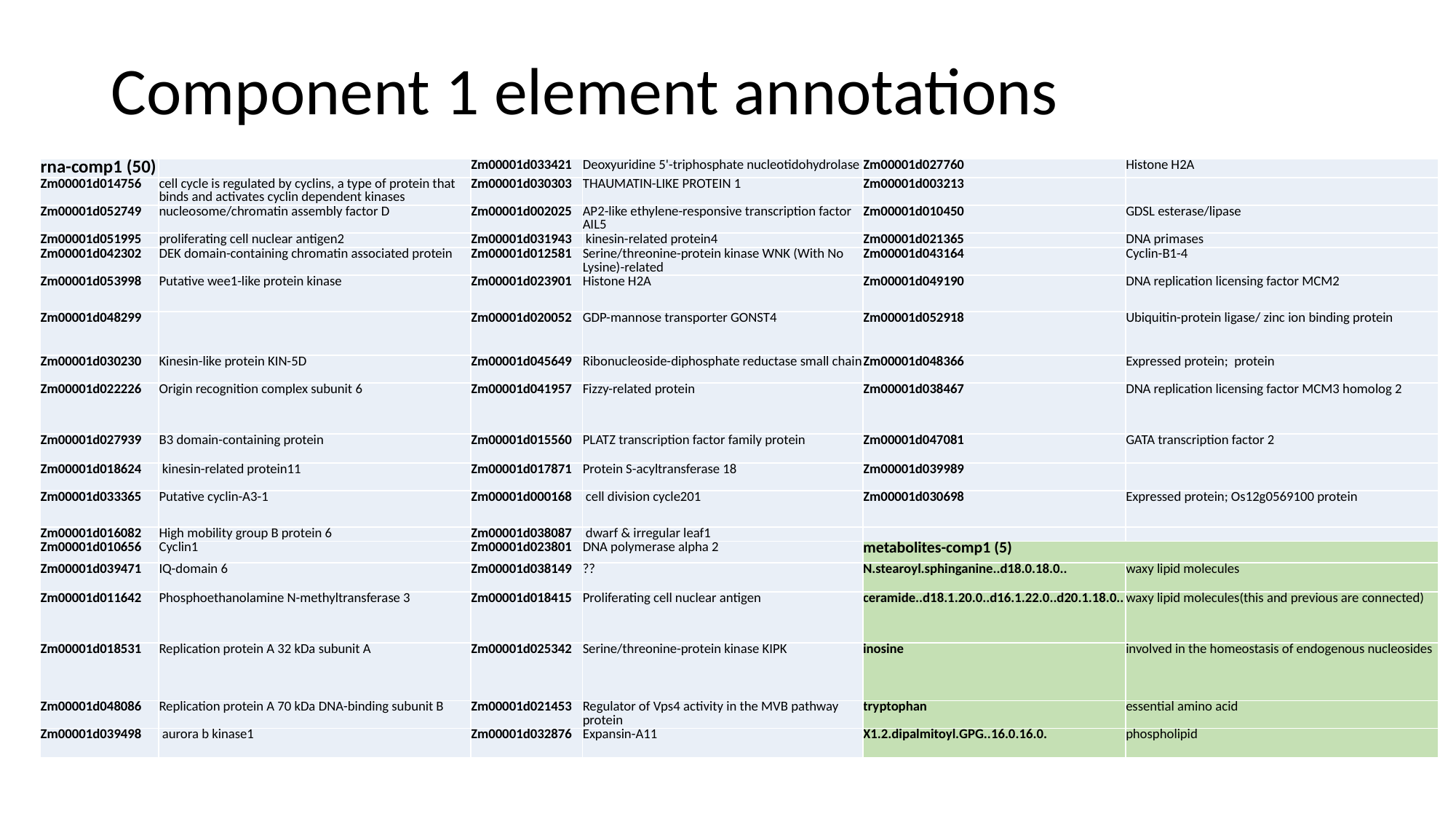

# Component 1 element annotations
| rna-comp1 (50) |  | Zm00001d033421 | Deoxyuridine 5'-triphosphate nucleotidohydrolase | Zm00001d027760 | Histone H2A |
| --- | --- | --- | --- | --- | --- |
| Zm00001d014756 | cell cycle is regulated by cyclins, a type of protein that binds and activates cyclin dependent kinases | Zm00001d030303 | THAUMATIN-LIKE PROTEIN 1 | Zm00001d003213 |  |
| Zm00001d052749 | nucleosome/chromatin assembly factor D | Zm00001d002025 | AP2-like ethylene-responsive transcription factor AIL5 | Zm00001d010450 | GDSL esterase/lipase |
| Zm00001d051995 | proliferating cell nuclear antigen2 | Zm00001d031943 | kinesin-related protein4 | Zm00001d021365 | DNA primases |
| Zm00001d042302 | DEK domain-containing chromatin associated protein | Zm00001d012581 | Serine/threonine-protein kinase WNK (With No Lysine)-related | Zm00001d043164 | Cyclin-B1-4 |
| Zm00001d053998 | Putative wee1-like protein kinase | Zm00001d023901 | Histone H2A | Zm00001d049190 | DNA replication licensing factor MCM2 |
| Zm00001d048299 |  | Zm00001d020052 | GDP-mannose transporter GONST4 | Zm00001d052918 | Ubiquitin-protein ligase/ zinc ion binding protein |
| Zm00001d030230 | Kinesin-like protein KIN-5D | Zm00001d045649 | Ribonucleoside-diphosphate reductase small chain | Zm00001d048366 | Expressed protein; protein |
| Zm00001d022226 | Origin recognition complex subunit 6 | Zm00001d041957 | Fizzy-related protein | Zm00001d038467 | DNA replication licensing factor MCM3 homolog 2 |
| Zm00001d027939 | B3 domain-containing protein | Zm00001d015560 | PLATZ transcription factor family protein | Zm00001d047081 | GATA transcription factor 2 |
| Zm00001d018624 | kinesin-related protein11 | Zm00001d017871 | Protein S-acyltransferase 18 | Zm00001d039989 |  |
| Zm00001d033365 | Putative cyclin-A3-1 | Zm00001d000168 | cell division cycle201 | Zm00001d030698 | Expressed protein; Os12g0569100 protein |
| Zm00001d016082 | High mobility group B protein 6 | Zm00001d038087 | dwarf & irregular leaf1 |  |  |
| Zm00001d010656 | Cyclin1 | Zm00001d023801 | DNA polymerase alpha 2 | metabolites-comp1 (5) |  |
| Zm00001d039471 | IQ-domain 6 | Zm00001d038149 | ?? | N.stearoyl.sphinganine..d18.0.18.0.. | waxy lipid molecules |
| Zm00001d011642 | Phosphoethanolamine N-methyltransferase 3 | Zm00001d018415 | Proliferating cell nuclear antigen | ceramide..d18.1.20.0..d16.1.22.0..d20.1.18.0.. | waxy lipid molecules(this and previous are connected) |
| Zm00001d018531 | Replication protein A 32 kDa subunit A | Zm00001d025342 | Serine/threonine-protein kinase KIPK | inosine | involved in the homeostasis of endogenous nucleosides |
| Zm00001d048086 | Replication protein A 70 kDa DNA-binding subunit B | Zm00001d021453 | Regulator of Vps4 activity in the MVB pathway protein | tryptophan | essential amino acid |
| Zm00001d039498 | aurora b kinase1 | Zm00001d032876 | Expansin-A11 | X1.2.dipalmitoyl.GPG..16.0.16.0. | phospholipid |